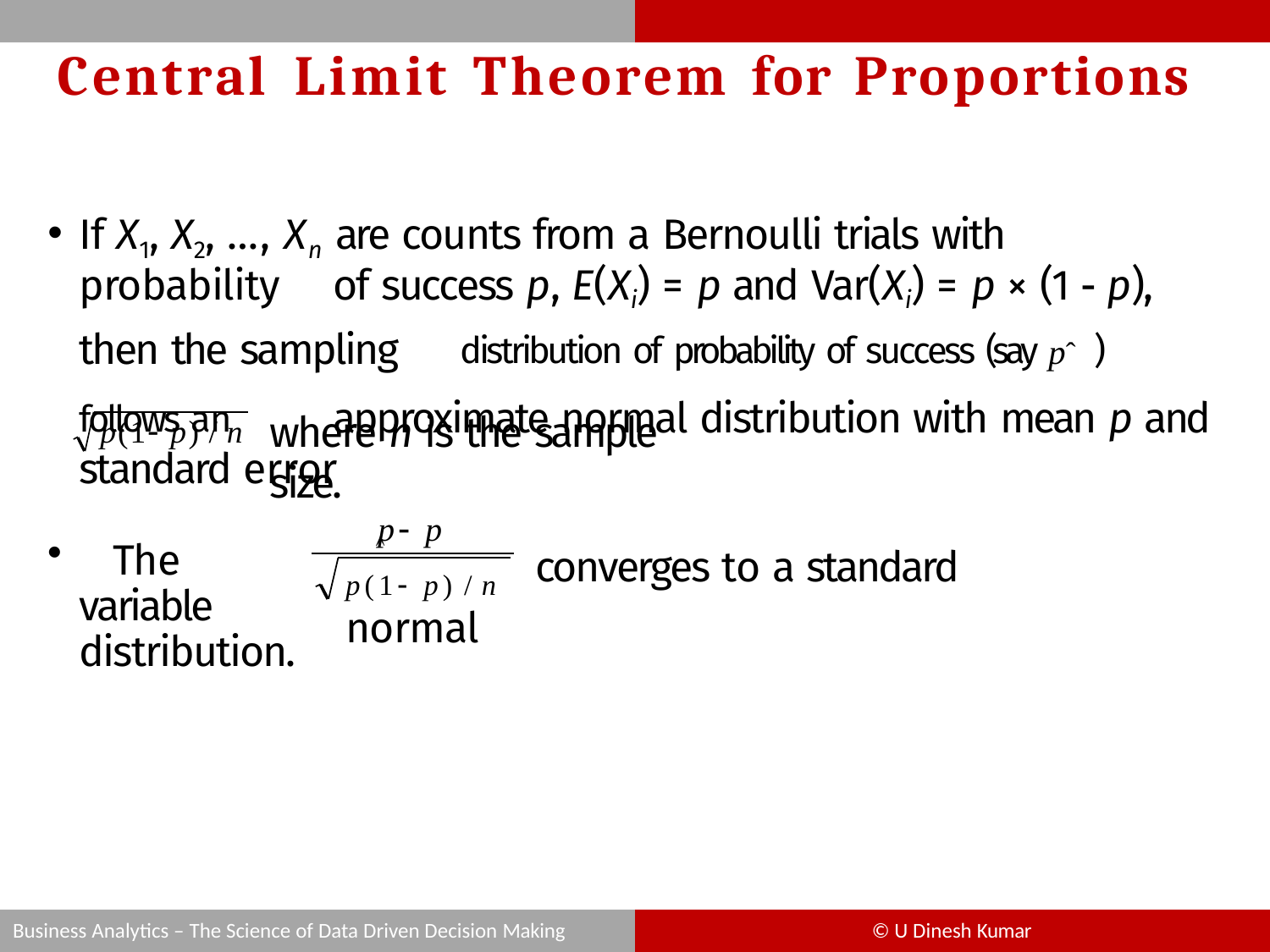

# Central	Limit	Theorem	for	Proportions
If	X1, X2, …, Xn are counts from a Bernoulli trials with probability 	of success p, E(Xi) = p and Var(Xi) = p × (1 − p), then the sampling 	distribution of probability of success (say pˆ ) follows an 	approximate normal distribution with mean p and standard error
where n is the sample size.
∧
p(1− p) / n

p− p
	The variable distribution.
p(1− p) / n	converges to a standard normal

Business Analytics – The Science of Data Driven Decision Making
© U Dinesh Kumar